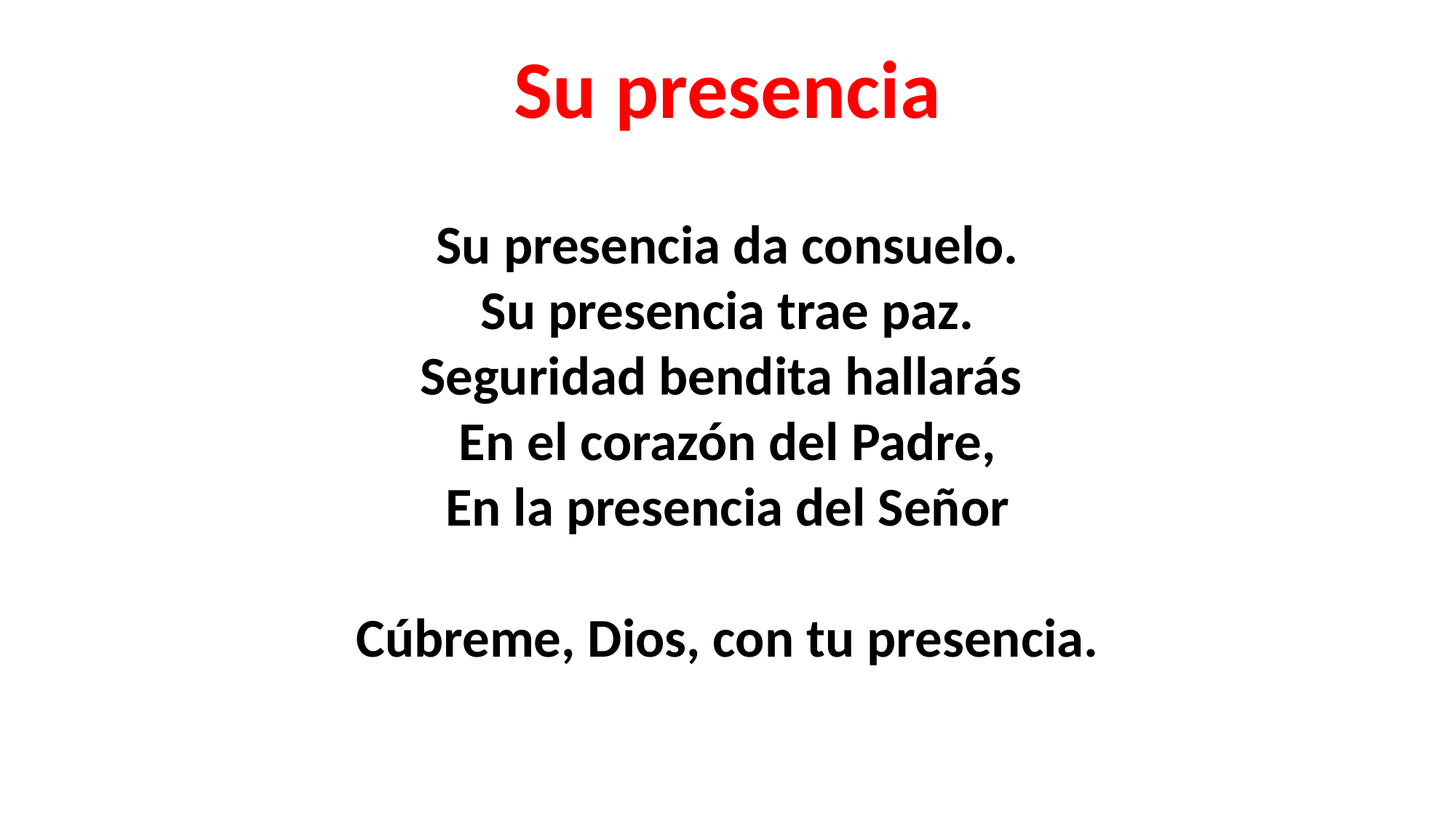

Su presencia
Su presencia da consuelo.
Su presencia trae paz.
Seguridad bendita hallarás
En el corazón del Padre,
En la presencia del Señor

Cúbreme, Dios, con tu presencia.